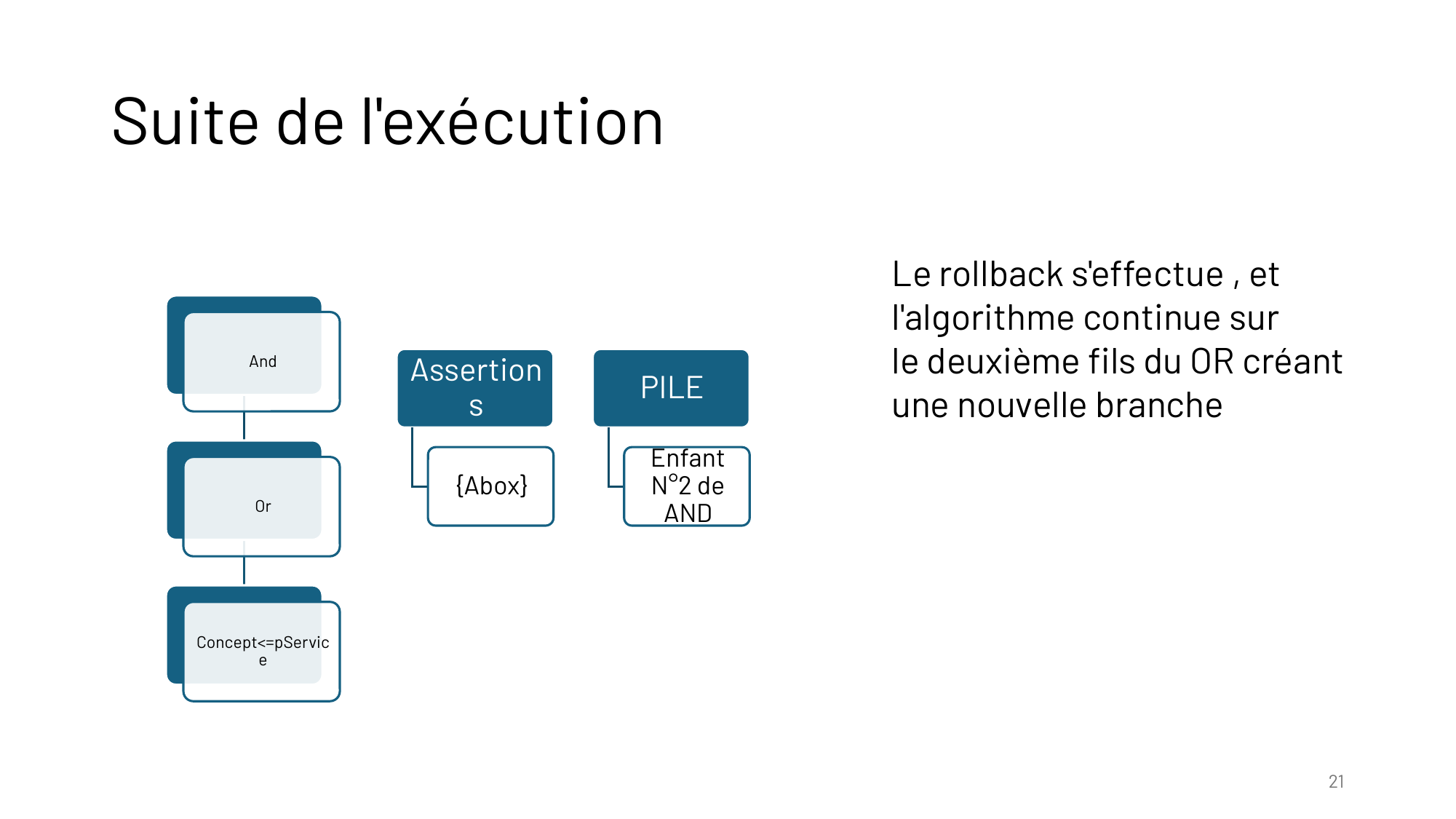

# Suite de l'exécution
Assertions
{Abox}
PILE
Enfant N°2 de AND

Le rollback s'effectue , et l'algorithme continue sur le deuxième fils du OR créant une nouvelle branche
And
Or
Concept<=pService
21